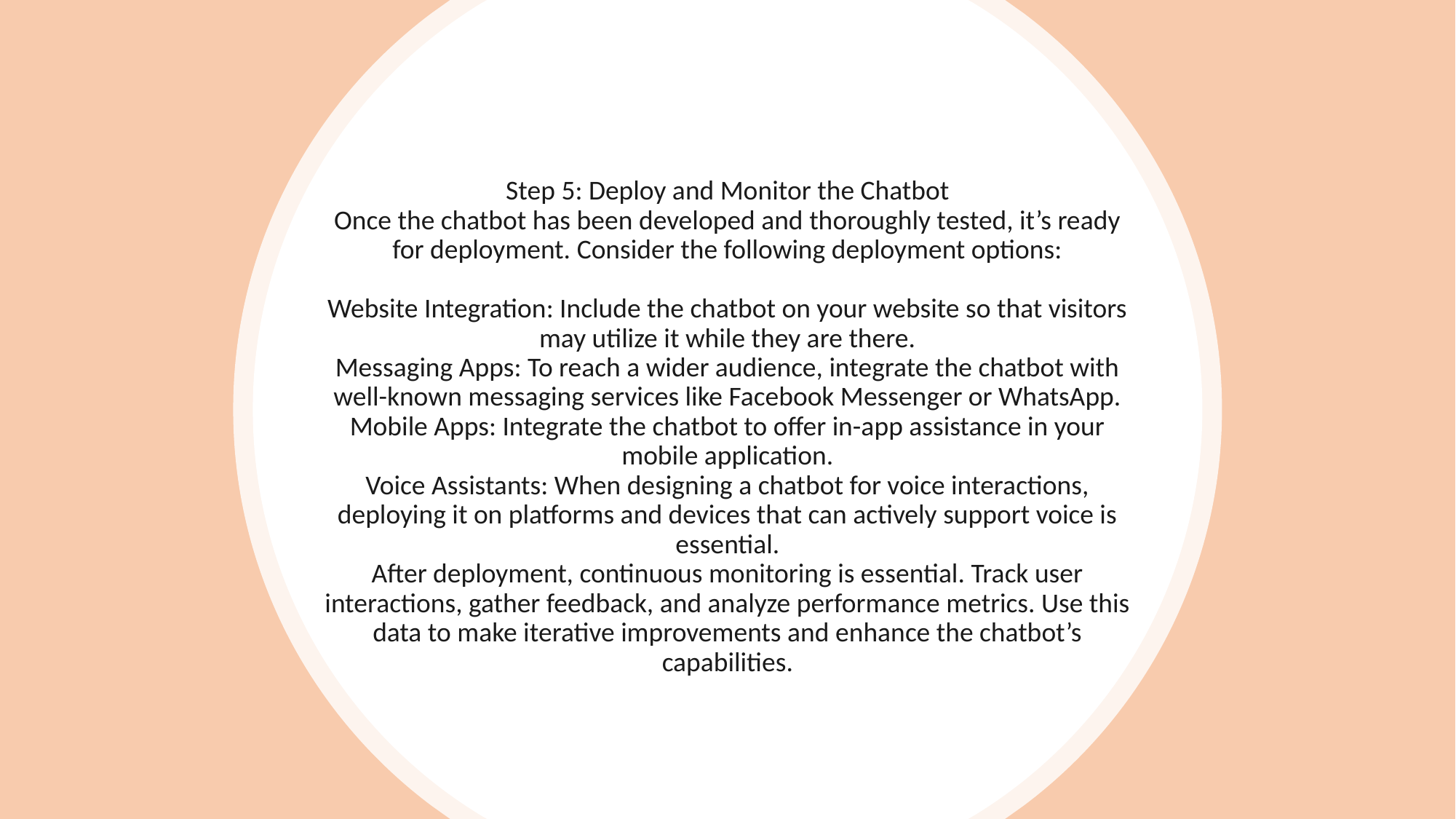

# Step 5: Deploy and Monitor the Chatbot Once the chatbot has been developed and thoroughly tested, it’s ready for deployment. Consider the following deployment options: Website Integration: Include the chatbot on your website so that visitors may utilize it while they are there. Messaging Apps: To reach a wider audience, integrate the chatbot with well-known messaging services like Facebook Messenger or WhatsApp. Mobile Apps: Integrate the chatbot to offer in-app assistance in your mobile application. Voice Assistants: When designing a chatbot for voice interactions, deploying it on platforms and devices that can actively support voice is essential. After deployment, continuous monitoring is essential. Track user interactions, gather feedback, and analyze performance metrics. Use this data to make iterative improvements and enhance the chatbot’s capabilities.